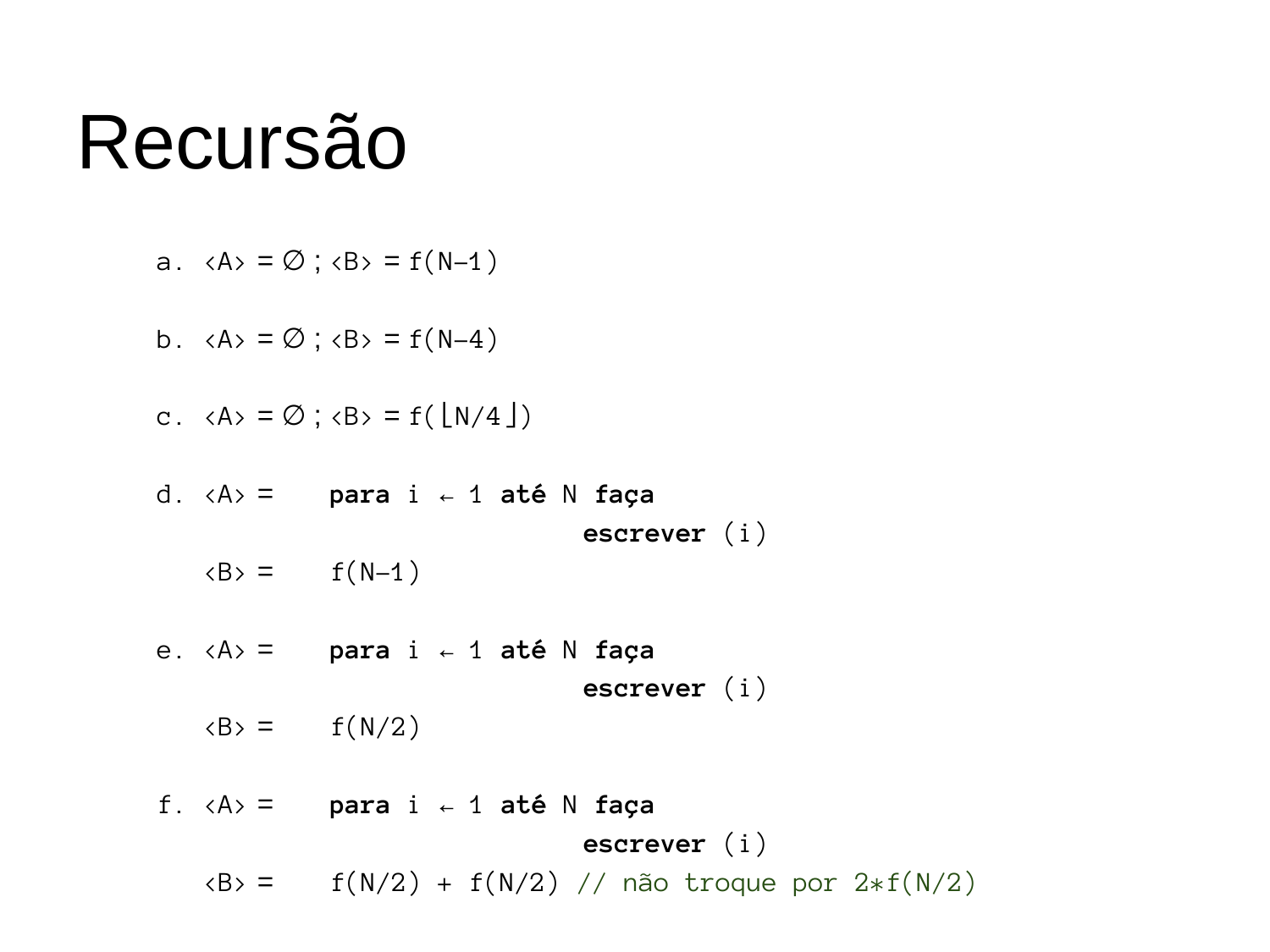

# Recursão

<A> = ∅ ; <B> = f(N-1)

<A> = ∅ ; <B> = f(N-4)

<A> = ∅ ; <B> = f(⌊N/4⌋)

<A> = 	para i ← 1 até N faça
	 		escrever (i)
<B> = 	f(N-1)

<A> = 	para i ← 1 até N faça
	 		escrever (i)
<B> = 	f(N/2)

<A> = 	para i ← 1 até N faça
	 		escrever (i)
<B> = 	f(N/2) + f(N/2) // não troque por 2*f(N/2)